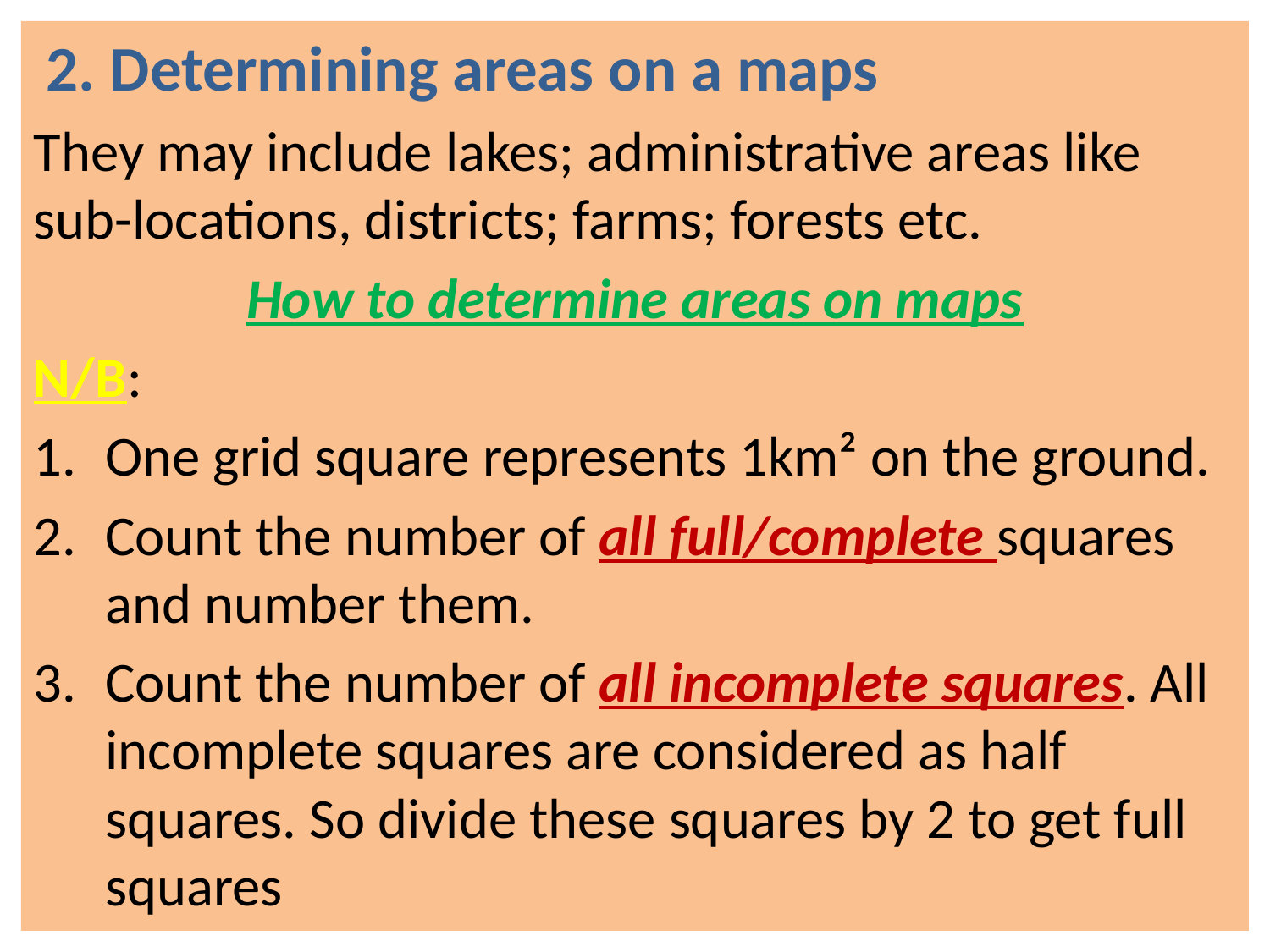

2. Determining areas on a maps
They may include lakes; administrative areas like sub-locations, districts; farms; forests etc.
How to determine areas on maps
N/B:
One grid square represents 1km² on the ground.
Count the number of all full/complete squares and number them.
Count the number of all incomplete squares. All incomplete squares are considered as half squares. So divide these squares by 2 to get full squares